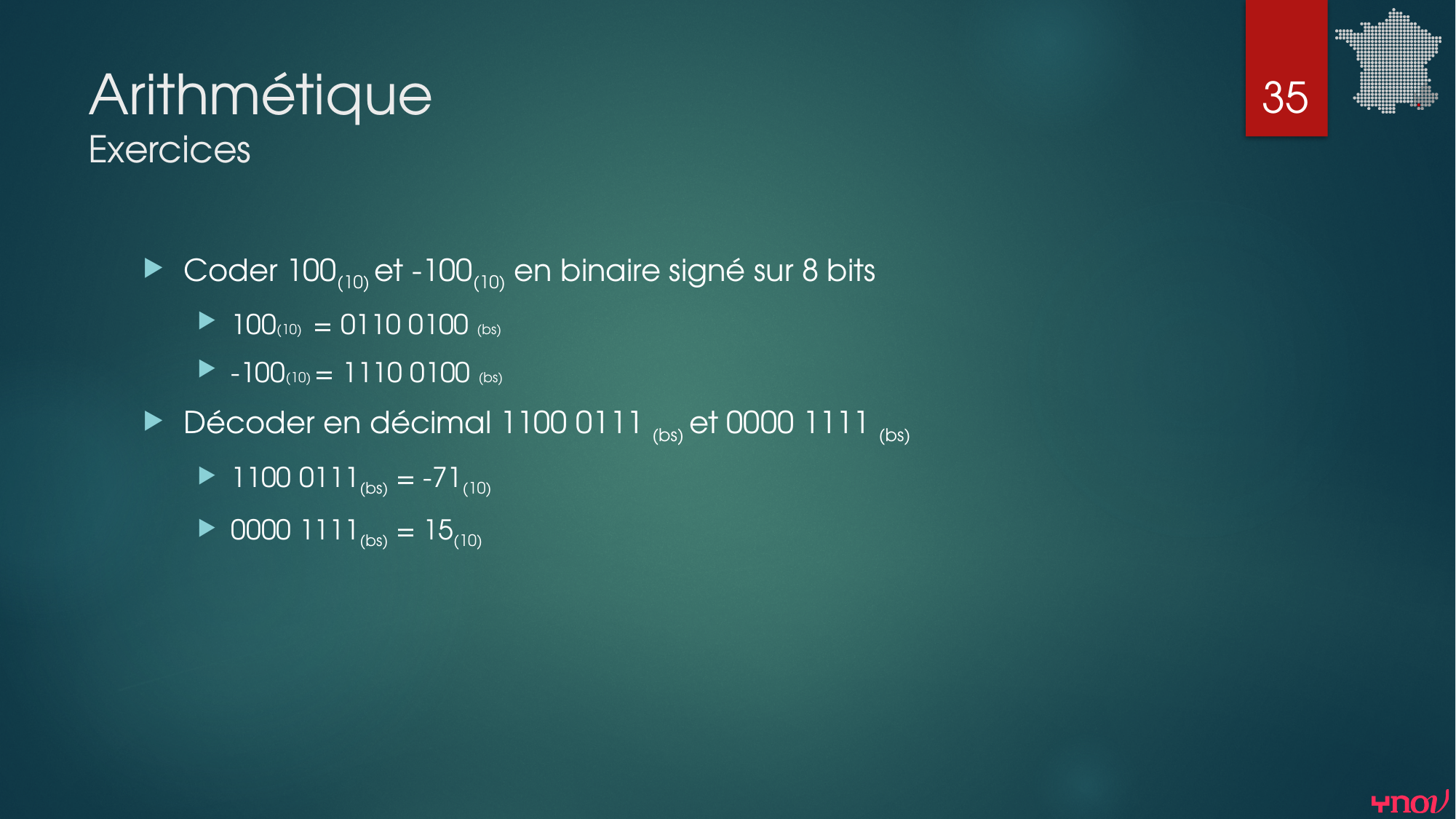

35
# Arithmétique Exercices
Coder 100(10) et -100(10) en binaire signé sur 8 bits
100(10)   = 0110 0100 (bs)
-100(10) = 1110 0100 (bs)
Décoder en décimal 1100 0111 (bs) et 0000 1111 (bs)
1100 0111(bs) = -71(10)
0000 1111(bs) = 15(10)